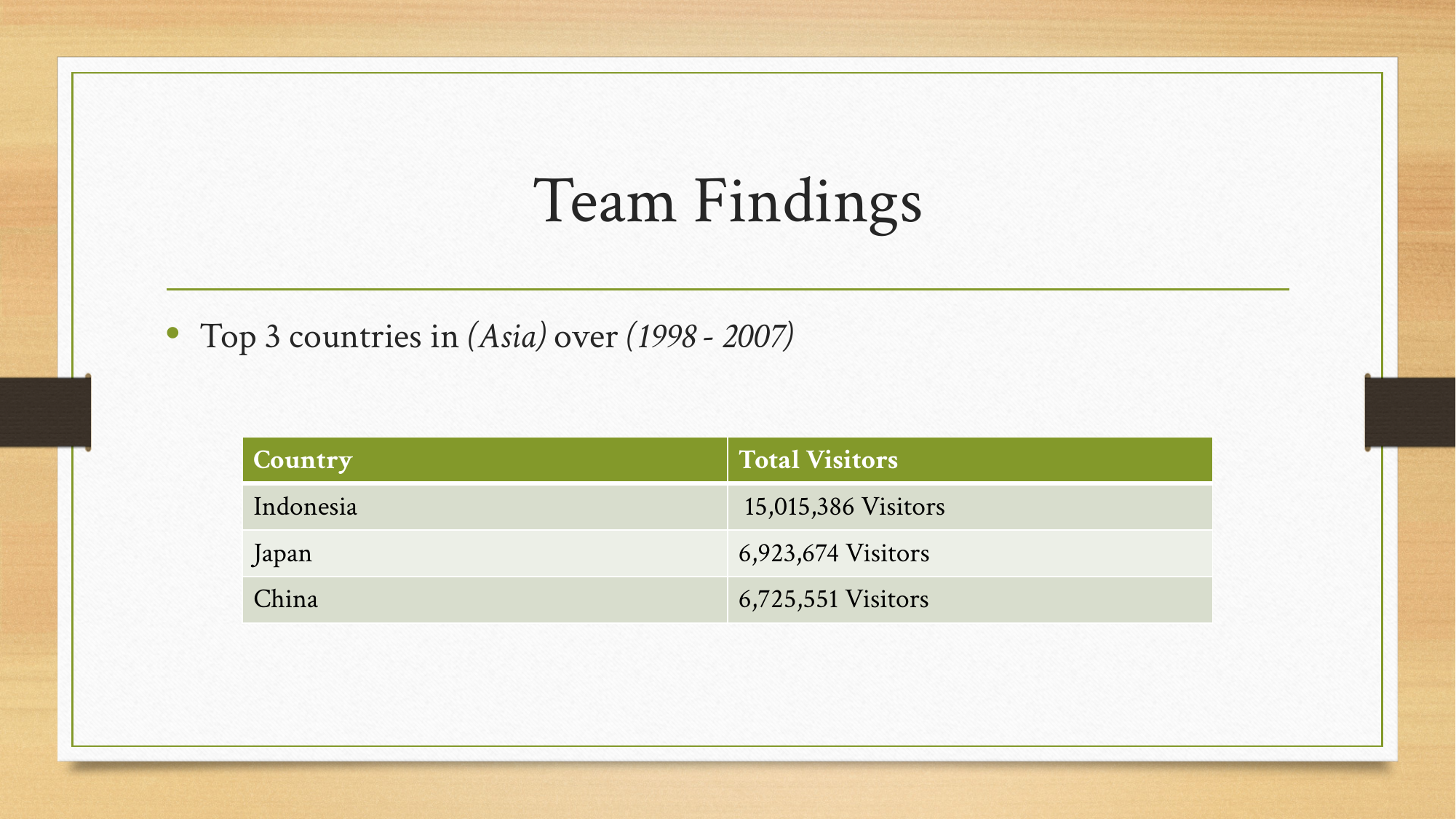

# Team Findings
Top 3 countries in (Asia) over (1998 - 2007)
| Country | Total Visitors |
| --- | --- |
| Indonesia | 15,015,386 Visitors |
| Japan | 6,923,674 Visitors |
| China | 6,725,551 Visitors |